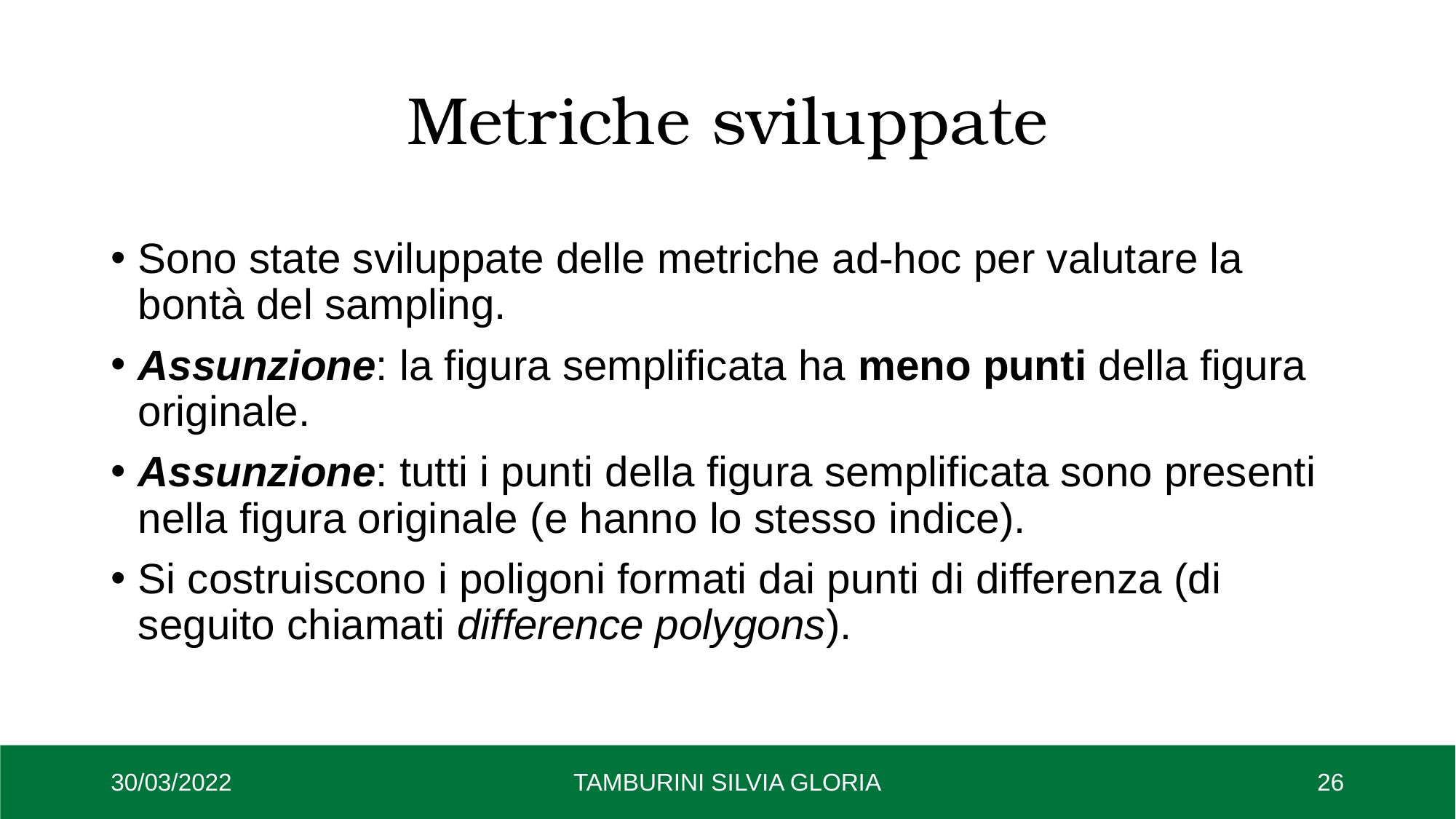

# Metriche sviluppate
Sono state sviluppate delle metriche ad-hoc per valutare la bontà del sampling.
Assunzione: la figura semplificata ha meno punti della figura originale.
Assunzione: tutti i punti della figura semplificata sono presenti nella figura originale (e hanno lo stesso indice).
Si costruiscono i poligoni formati dai punti di differenza (di seguito chiamati difference polygons).
30/03/2022
TAMBURINI SILVIA GLORIA
26